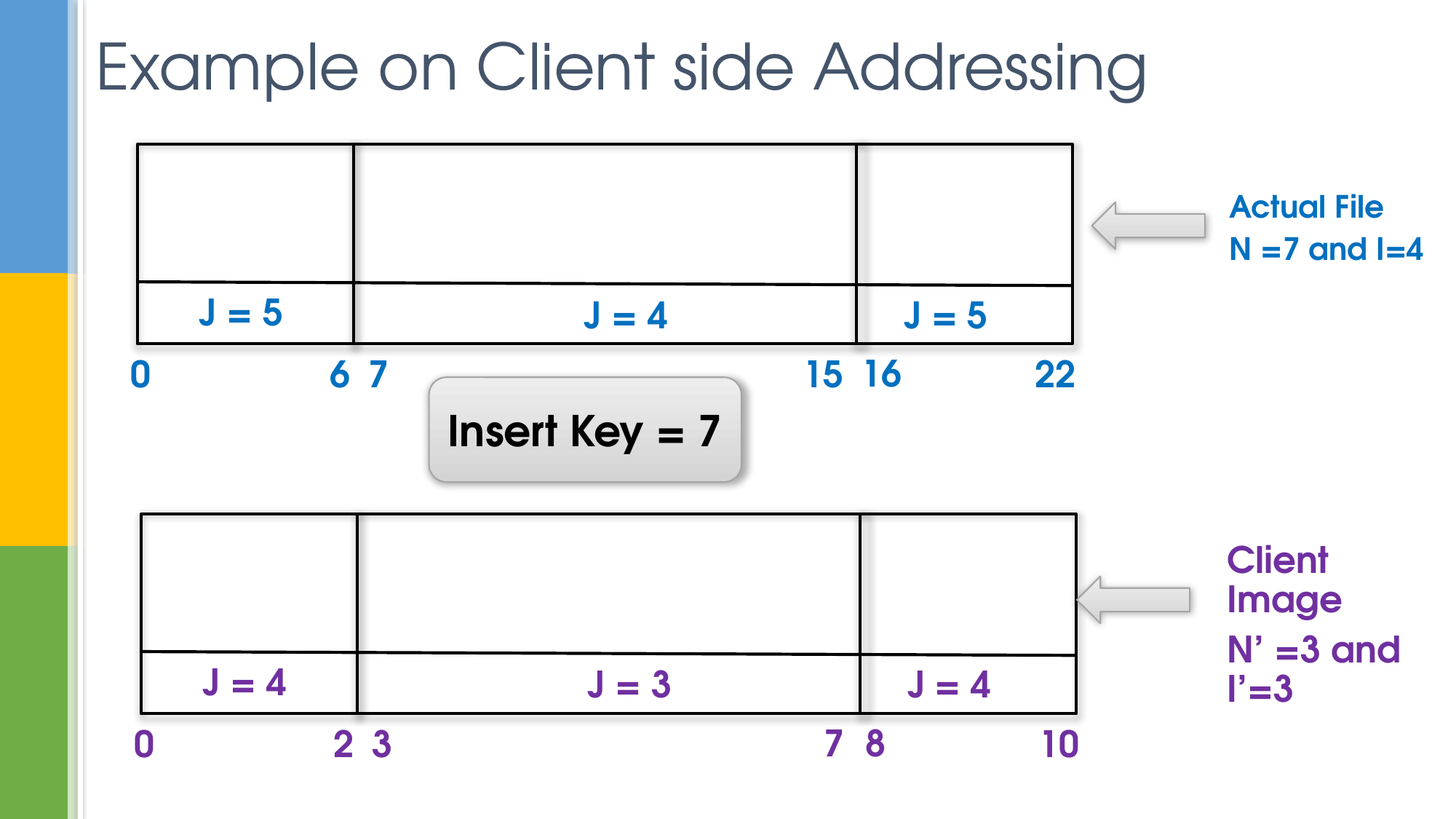

# Example on Client side Addressing

Actual File
N =7 and I=4

J = 5

J = 4

J = 5

16

7

15

6

0

22

Insert Key = 7

Client Image
N’ =3 and I’=3

J = 4

J = 3

J = 4

7

8

3

2

0

10